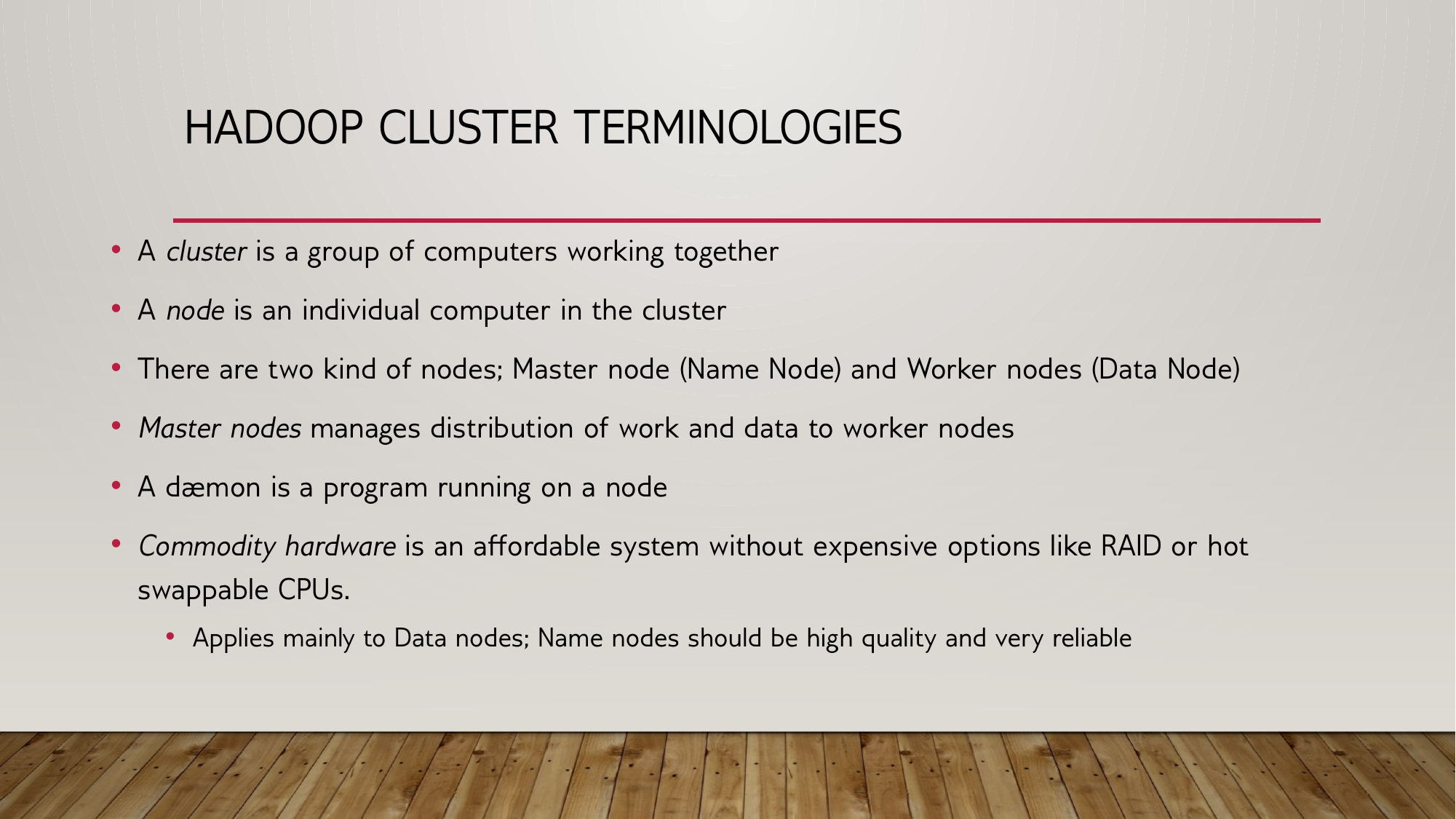

# Hadoop Cluster Terminologies
A cluster is a group of computers working together
A node is an individual computer in the cluster
There are two kind of nodes; Master node (Name Node) and Worker nodes (Data Node)
Master nodes manages distribution of work and data to worker nodes
A daemon is a program running on a node
Commodity hardware is an affordable system without expensive options like RAID or hot swappable CPUs.
Applies mainly to Data nodes; Name nodes should be high quality and very reliable